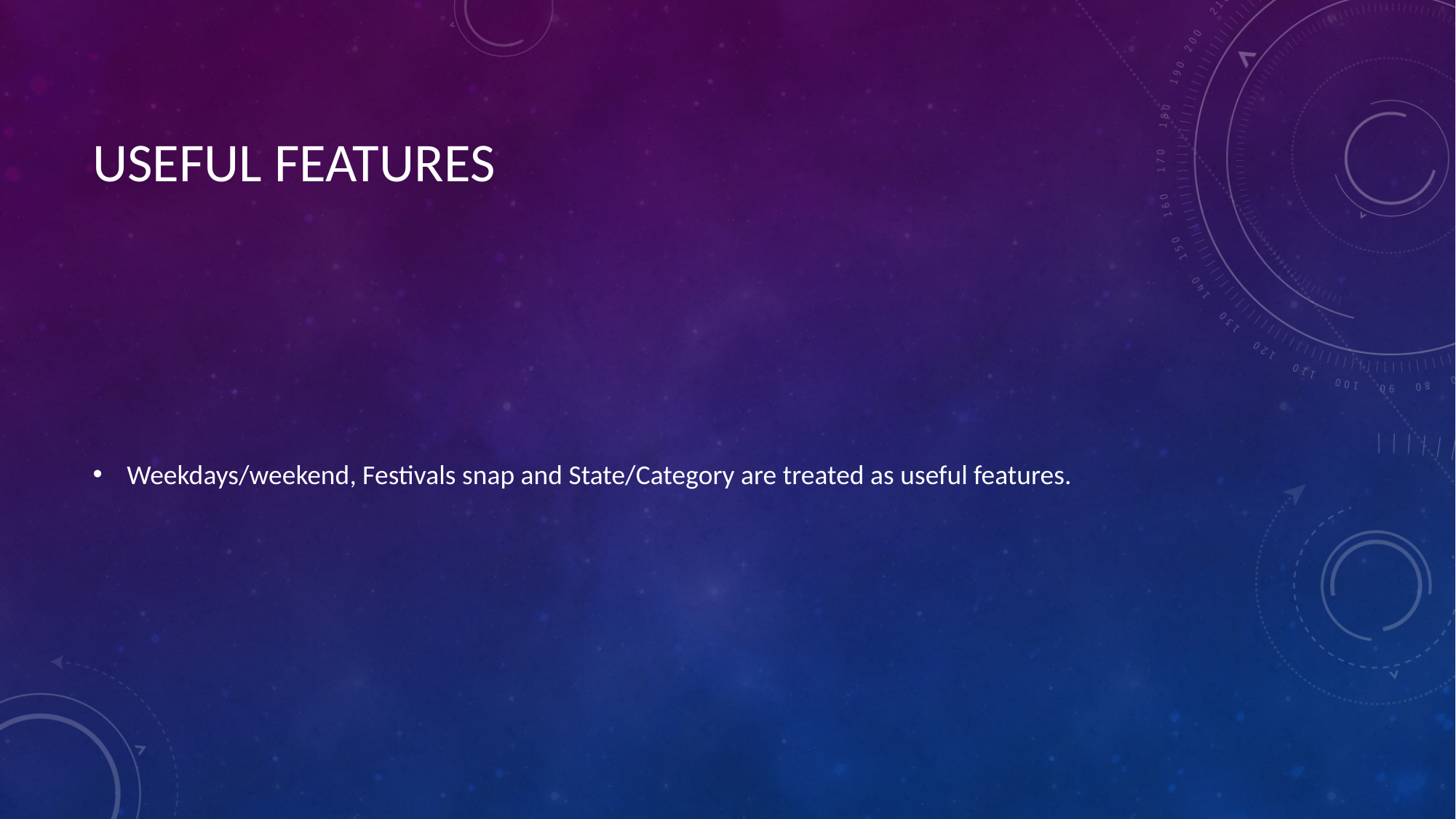

# Useful Features
Weekdays/weekend, Festivals snap and State/Category are treated as useful features.